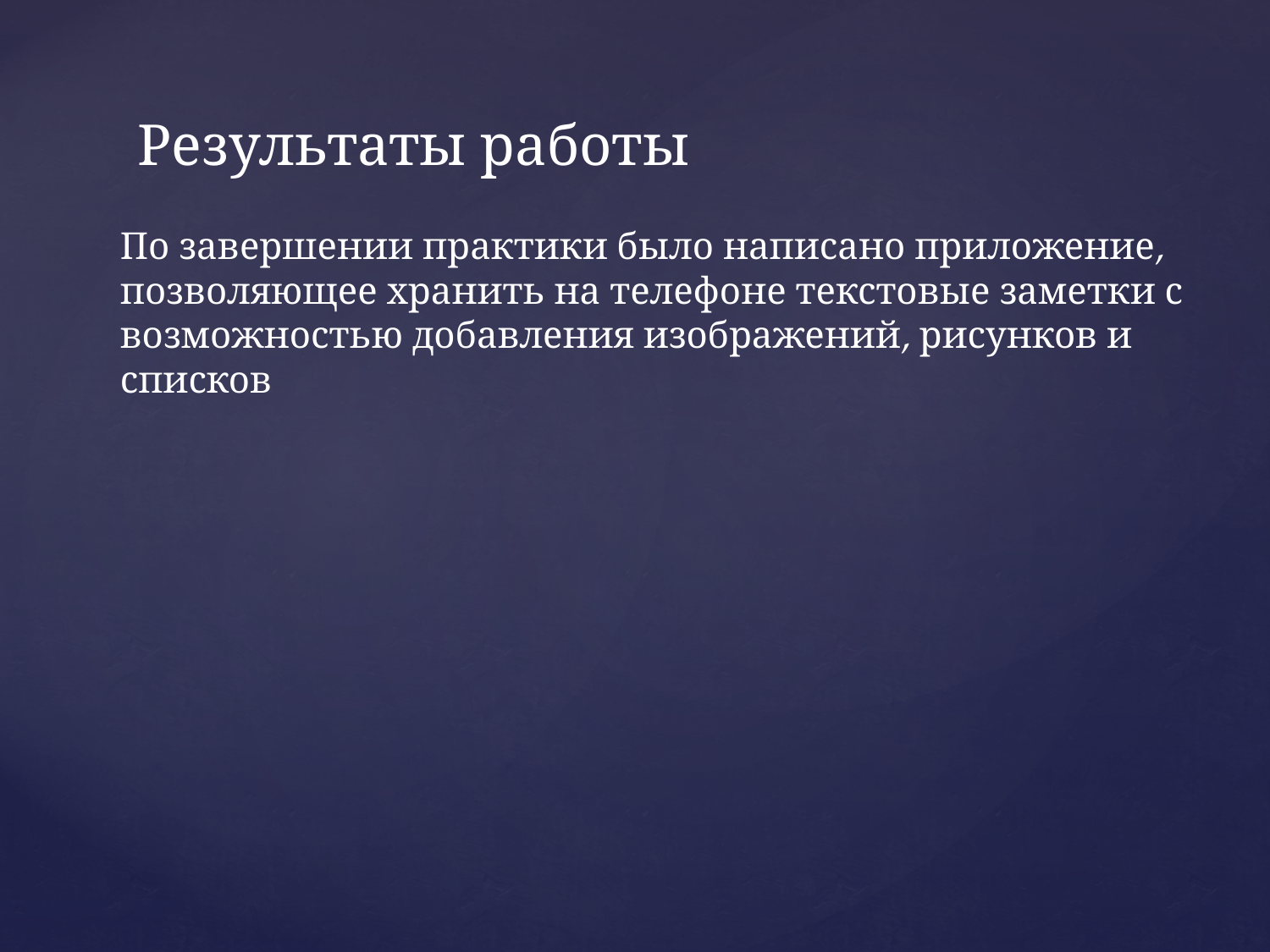

# Результаты работы
По завершении практики было написано приложение, позволяющее хранить на телефоне текстовые заметки с возможностью добавления изображений, рисунков и списков